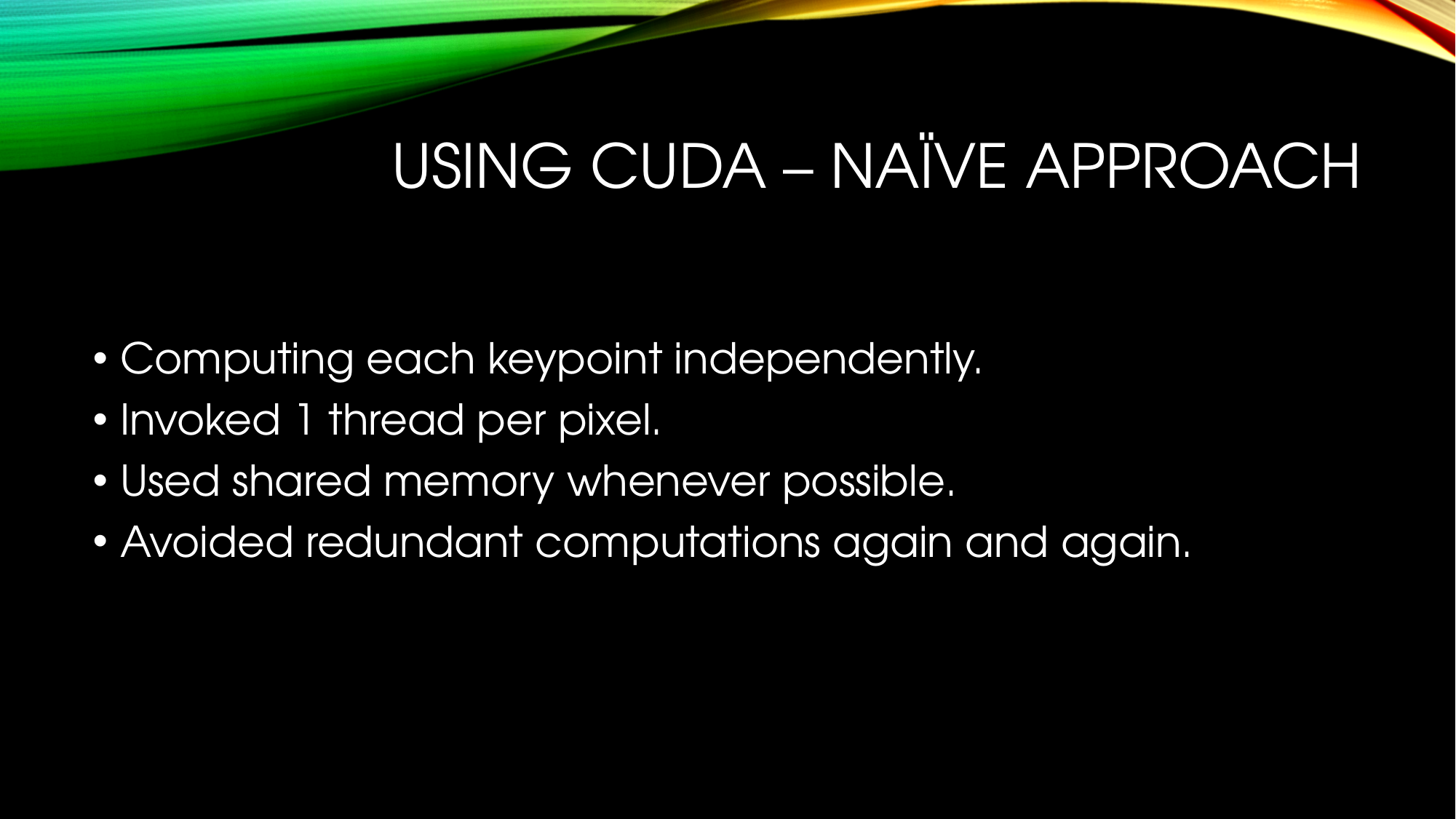

# USING CUDA – Naïve approach
Computing each keypoint independently.
Invoked 1 thread per pixel.
Used shared memory whenever possible.
Avoided redundant computations again and again.